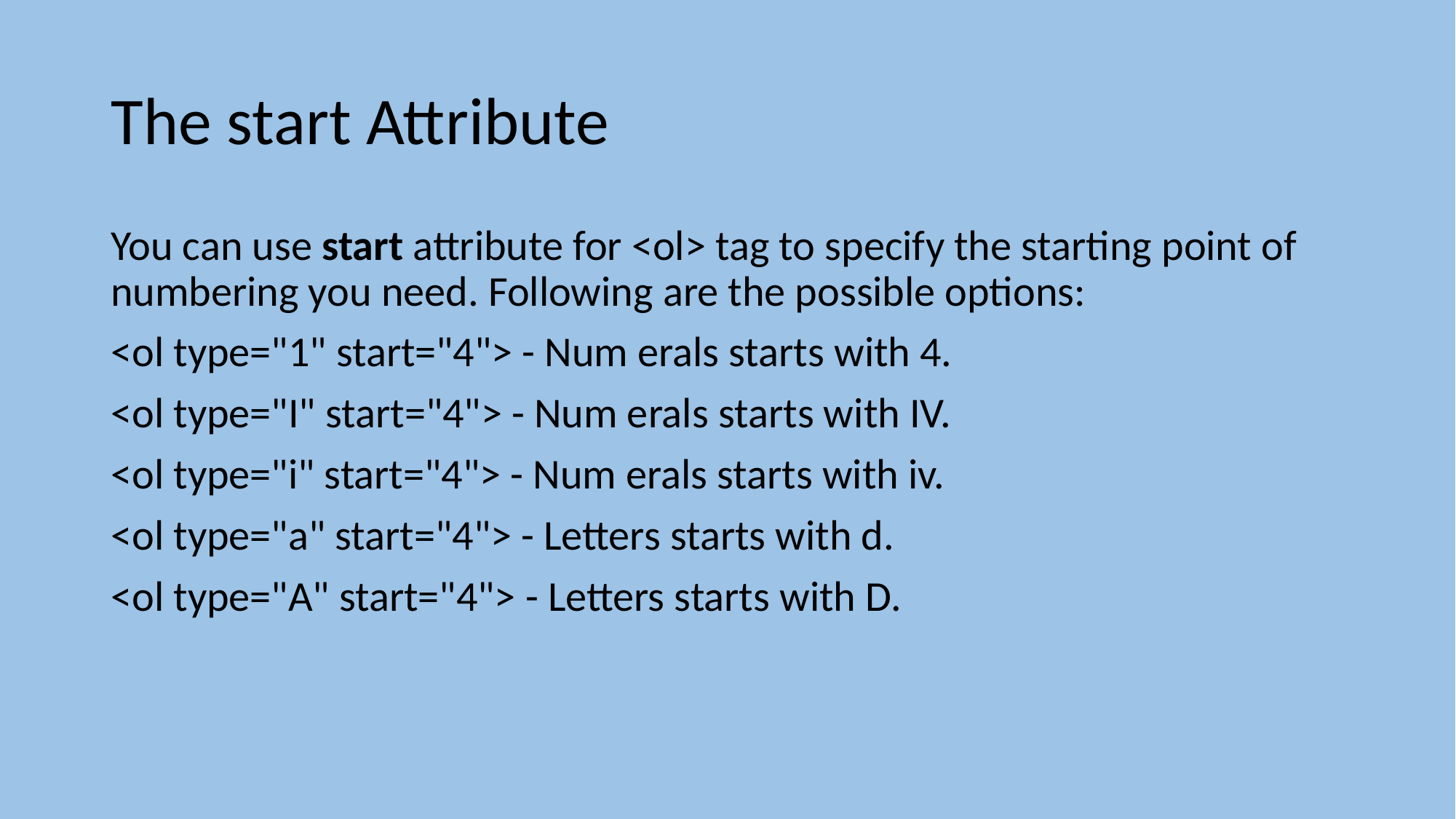

# The start Attribute
You can use start attribute for <ol> tag to specify the starting point of numbering you need. Following are the possible options:
<ol type="1" start="4"> - Num erals starts with 4.
<ol type="I" start="4"> - Num erals starts with IV.
<ol type="i" start="4"> - Num erals starts with iv.
<ol type="a" start="4"> - Letters starts with d.
<ol type="A" start="4"> - Letters starts with D.